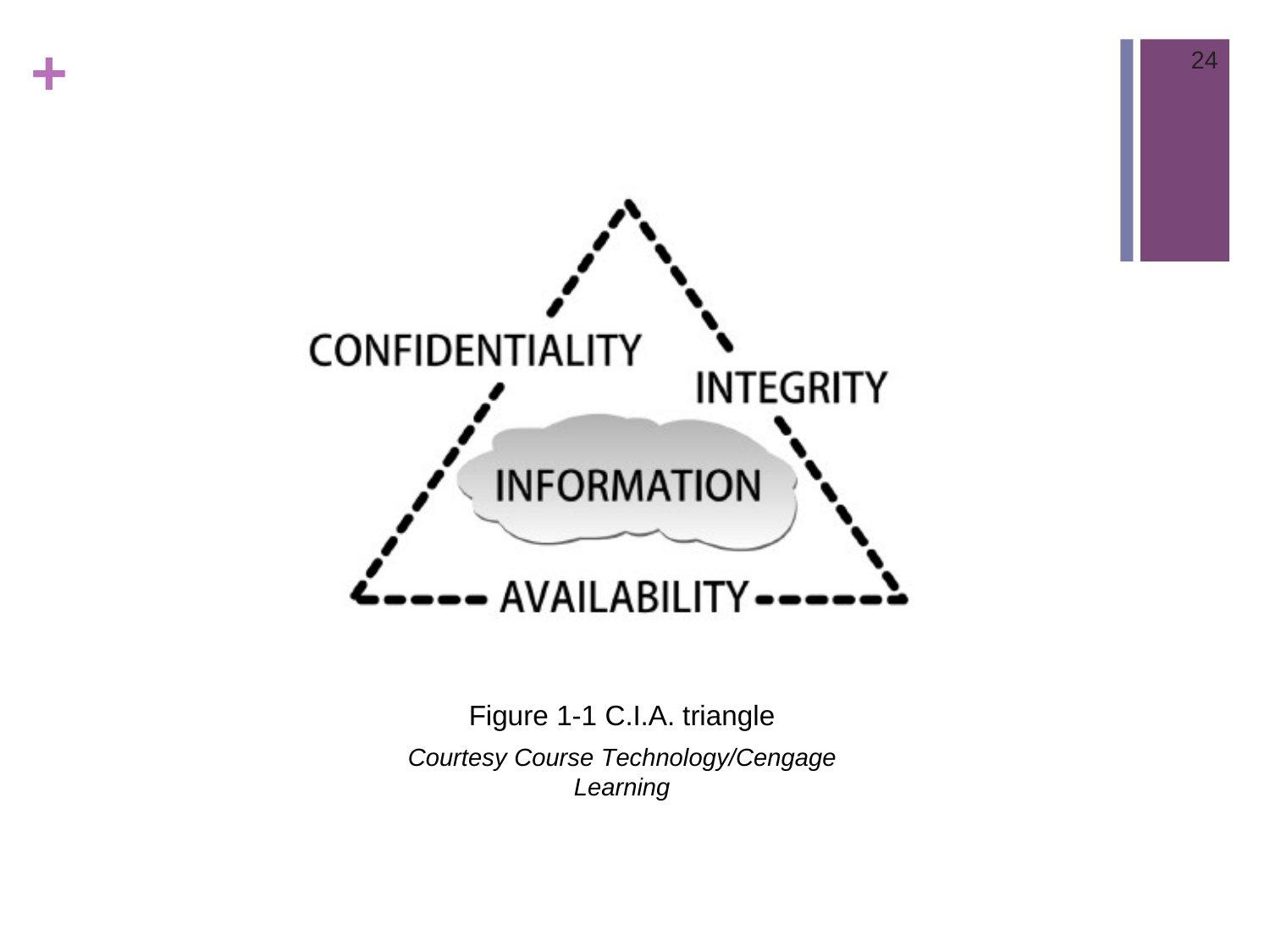

+

24

Figure 1-1 C.I.A. triangle
Courtesy Course Technology/Cengage Learning